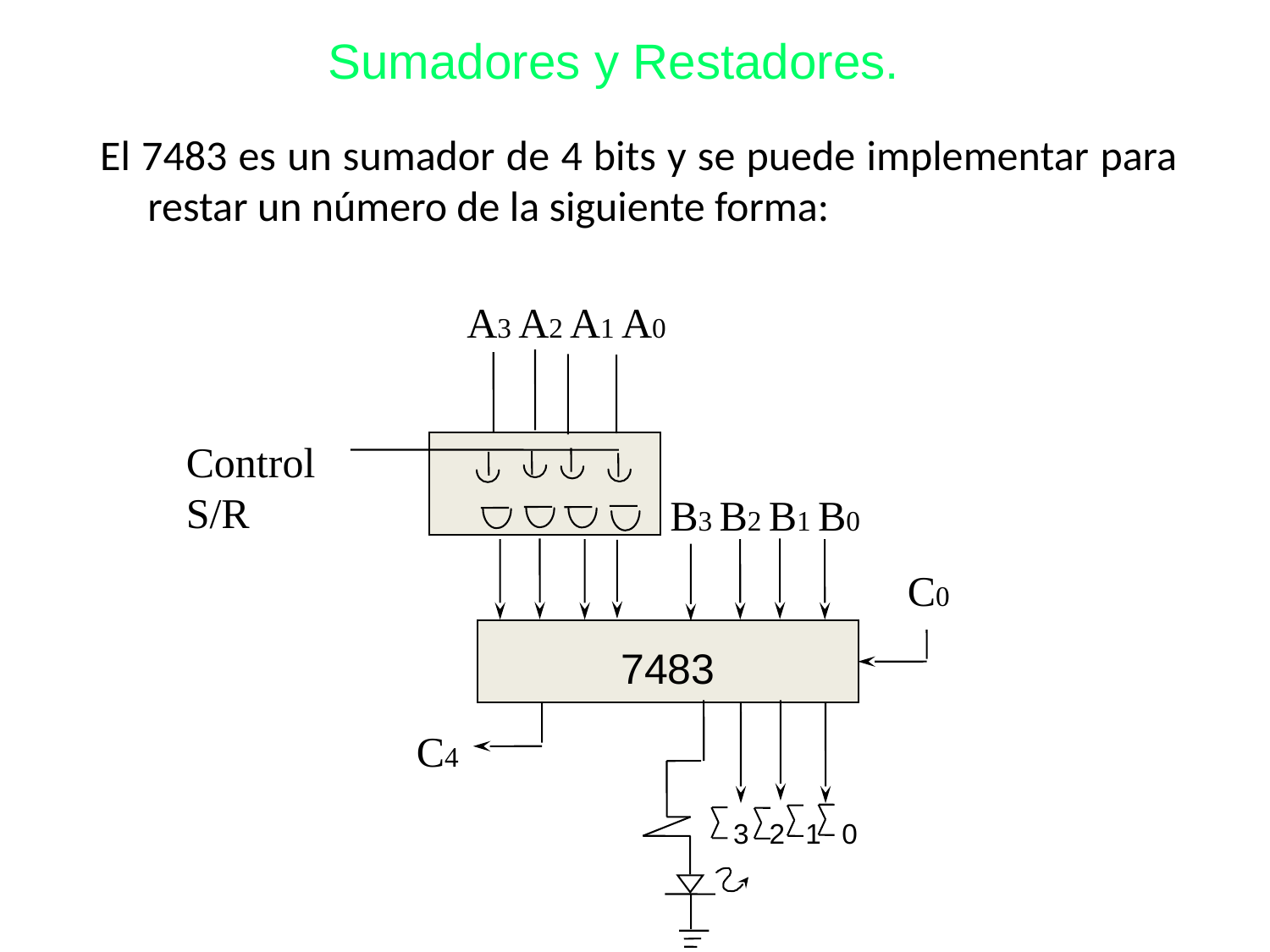

# Sumadores y Restadores.

El 7483 es un sumador de 4 bits y se puede implementar para restar un número de la siguiente forma:
A3 A2 A1 A0

Control
S/R

B3 B2 B1 B0

C0

7483

C4

 3  2  1  0